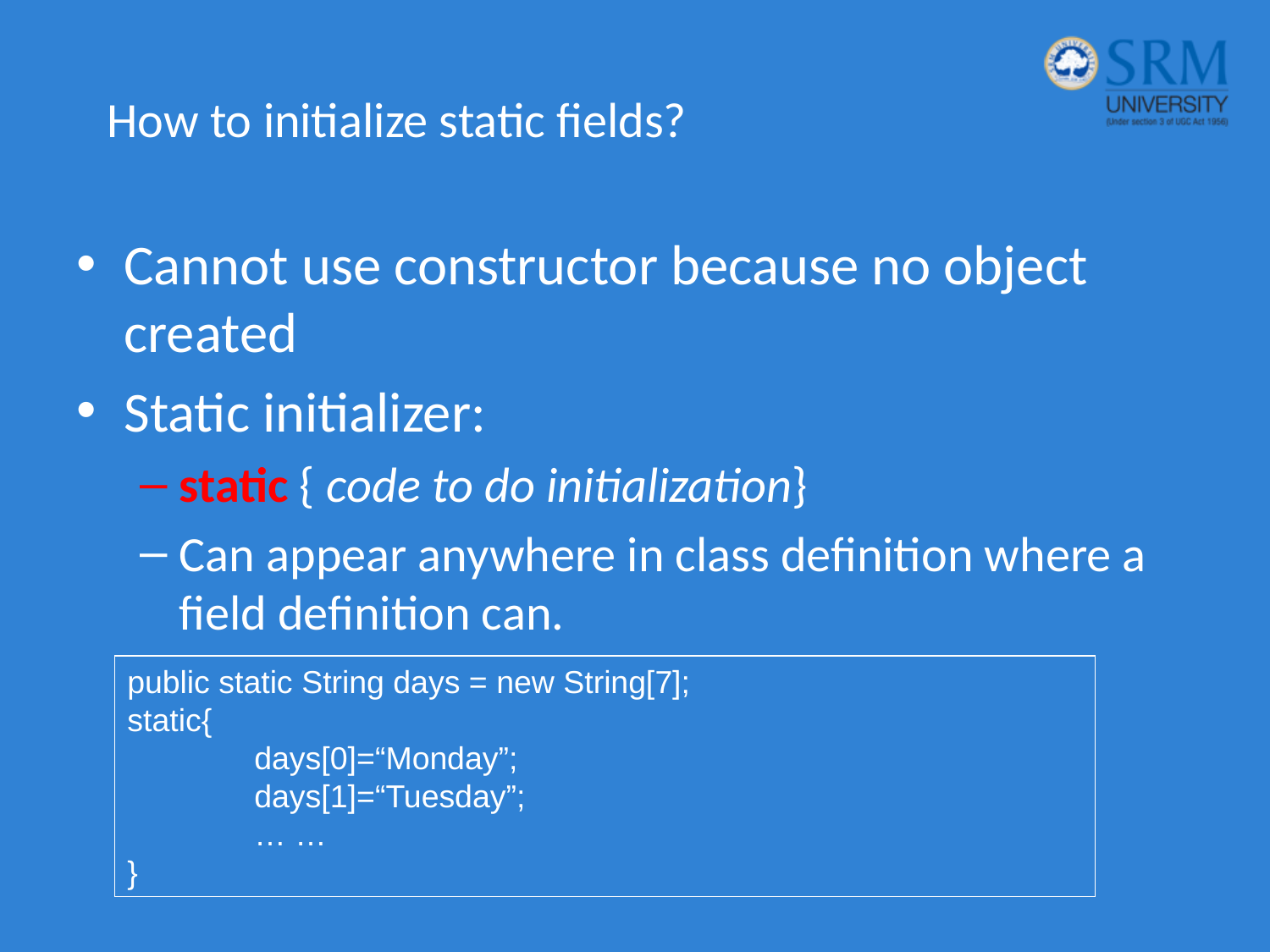

# How to initialize static fields?
Cannot use constructor because no object created
Static initializer:
static { code to do initialization}
Can appear anywhere in class definition where a field definition can.
public static String days = new String[7];
static{
	days[0]=“Monday”;
	days[1]=“Tuesday”;
	… …
}